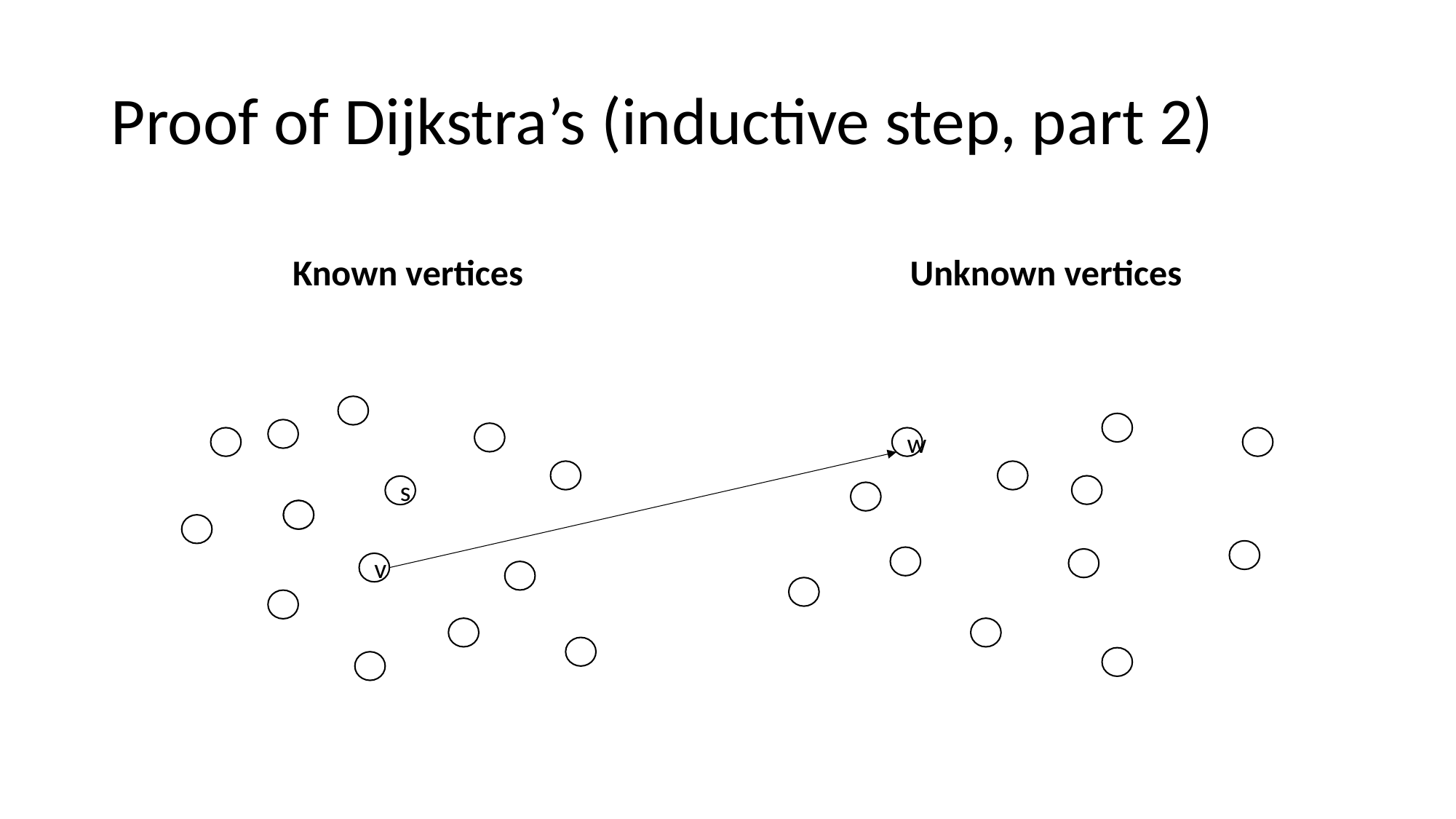

# Proof of Dijkstra’s (inductive step, part 2)
Known vertices
Unknown vertices

w

s

v